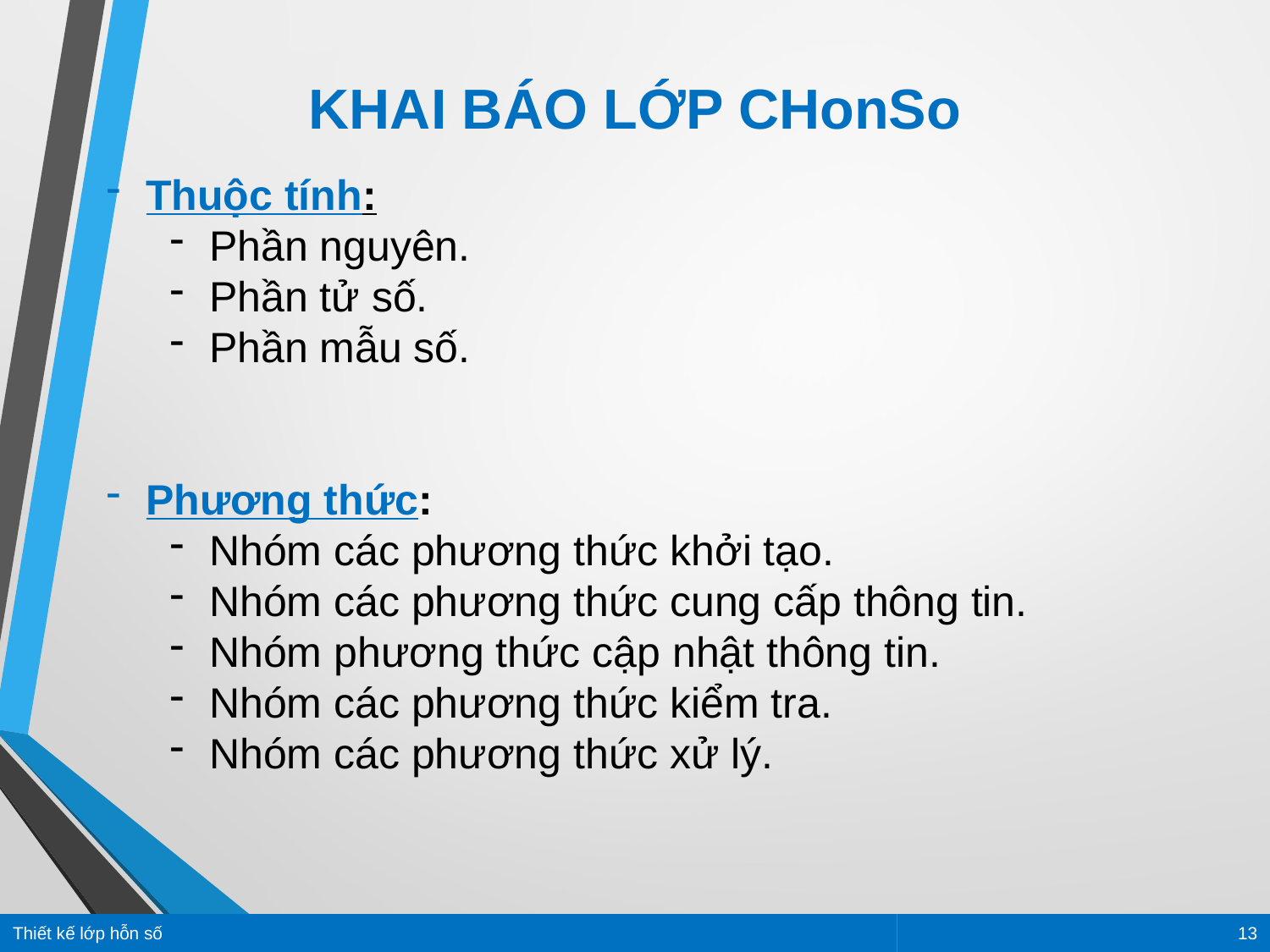

KHAI BÁO LỚP CHonSo
Thuộc tính:
Phần nguyên.
Phần tử số.
Phần mẫu số.

Phương thức:
Nhóm các phương thức khởi tạo.
Nhóm các phương thức cung cấp thông tin.
Nhóm phương thức cập nhật thông tin.
Nhóm các phương thức kiểm tra.
Nhóm các phương thức xử lý.
Thiết kế lớp hỗn số
13